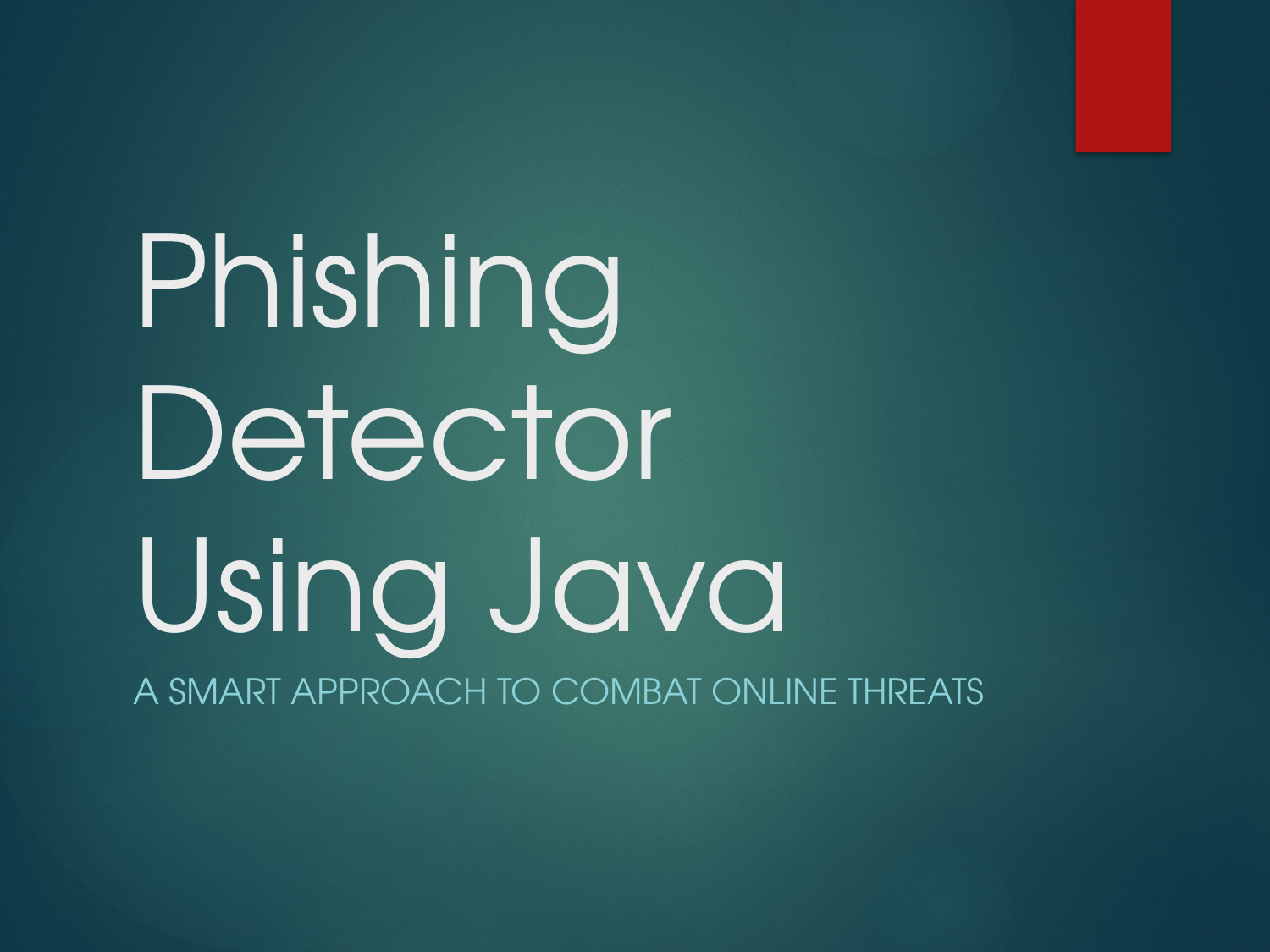

# Phishing Detector Using Java
A Smart Approach to Combat Online Threats